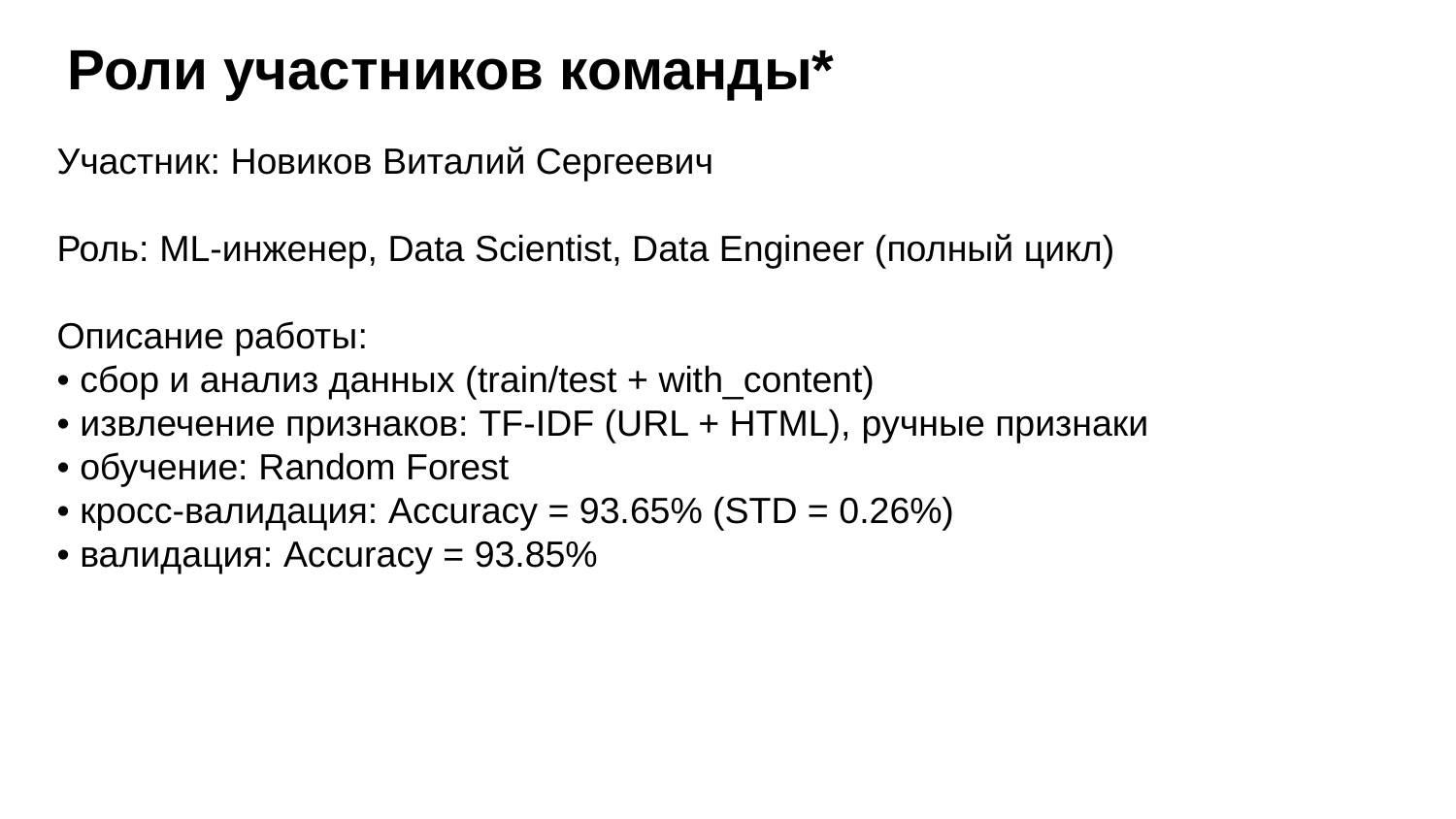

Роли участников команды*
Участник: Новиков Виталий Сергеевич

Роль: ML-инженер, Data Scientist, Data Engineer (полный цикл)

Описание работы:
• сбор и анализ данных (train/test + with_content)
• извлечение признаков: TF-IDF (URL + HTML), ручные признаки
• обучение: Random Forest
• кросс-валидация: Accuracy = 93.65% (STD = 0.26%)
• валидация: Accuracy = 93.85%